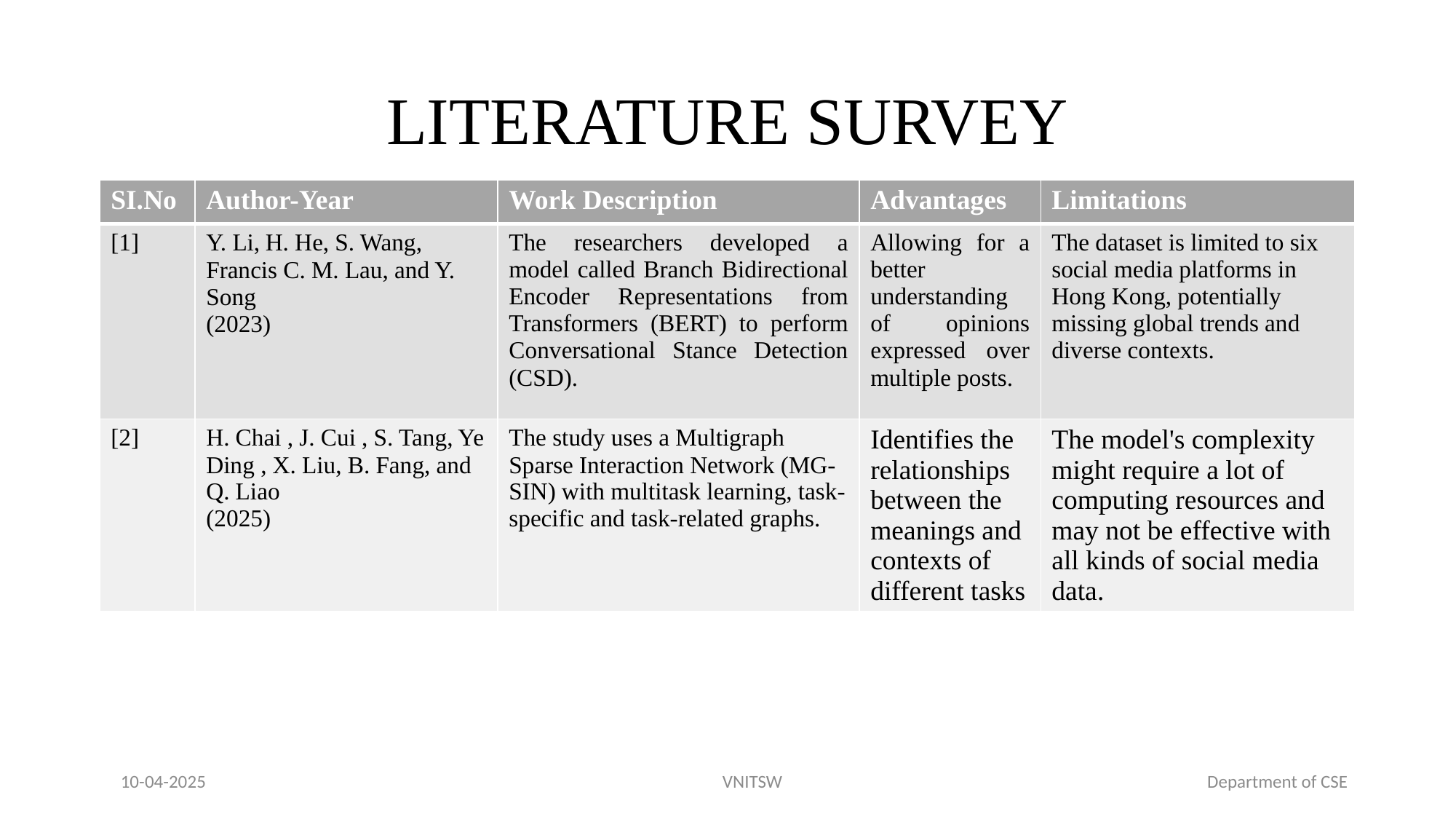

# LITERATURE SURVEY
| SI.No | Author-Year | Work Description | Advantages | Limitations |
| --- | --- | --- | --- | --- |
| [1] | Y. Li, H. He, S. Wang, Francis C. M. Lau, and Y. Song (2023) | The researchers developed a model called Branch Bidirectional Encoder Representations from Transformers (BERT) to perform Conversational Stance Detection (CSD). | Allowing for a better understanding of opinions expressed over multiple posts. | The dataset is limited to six social media platforms in Hong Kong, potentially missing global trends and diverse contexts. |
| [2] | H. Chai , J. Cui , S. Tang, Ye Ding , X. Liu, B. Fang, and Q. Liao (2025) | The study uses a Multigraph Sparse Interaction Network (MG-SIN) with multitask learning, task-specific and task-related graphs. | Identifies the relationships between the meanings and contexts of different tasks | The model's complexity might require a lot of computing resources and may not be effective with all kinds of social media data. |
10-04-2025                                                                                                                            VNITSW                                                                                                      Department of CSE